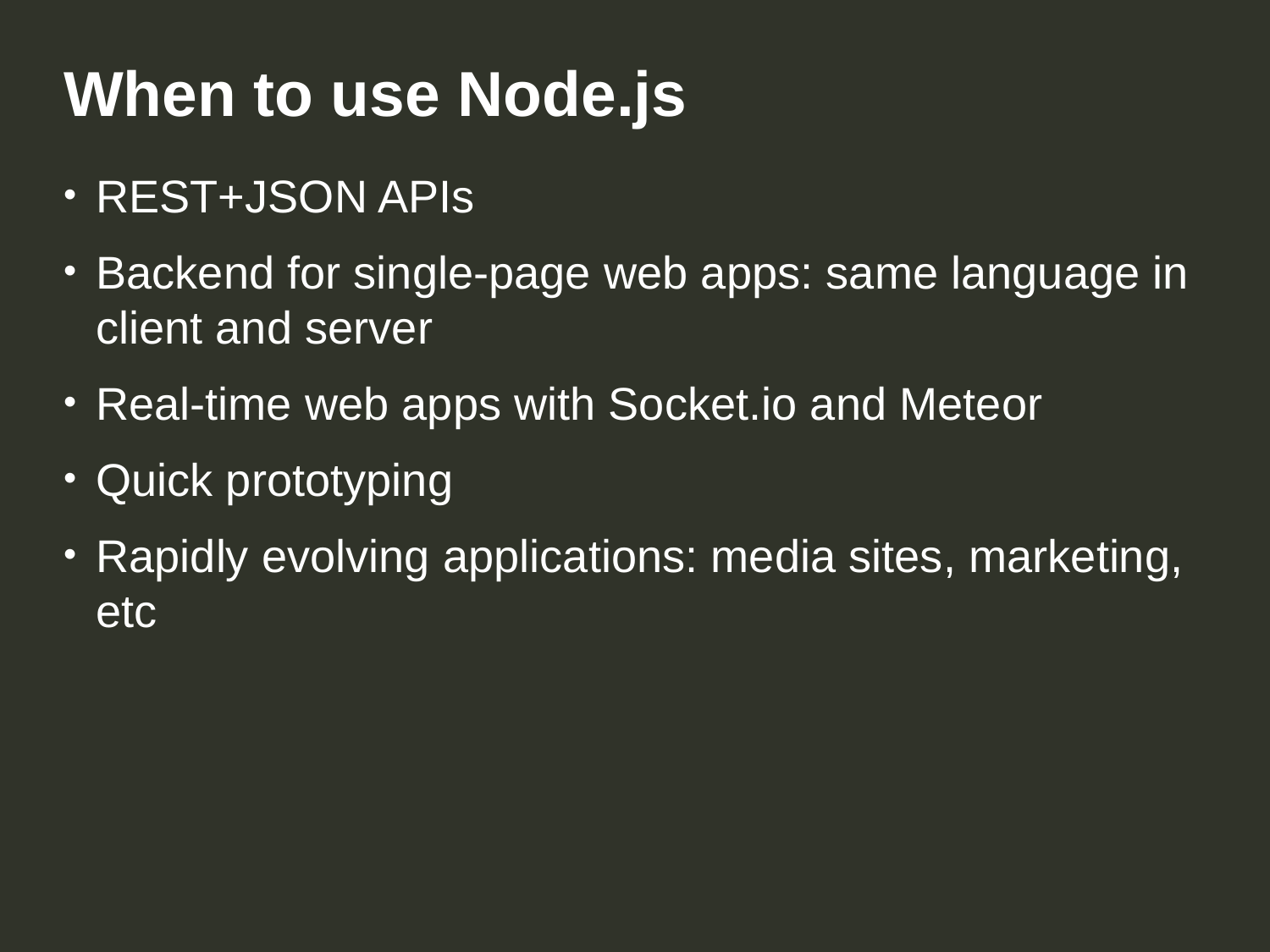

When to use Node.js
REST+JSON APIs
Backend for single-page web apps: same language in client and server
Real-time web apps with Socket.io and Meteor
Quick prototyping
Rapidly evolving applications: media sites, marketing, etc